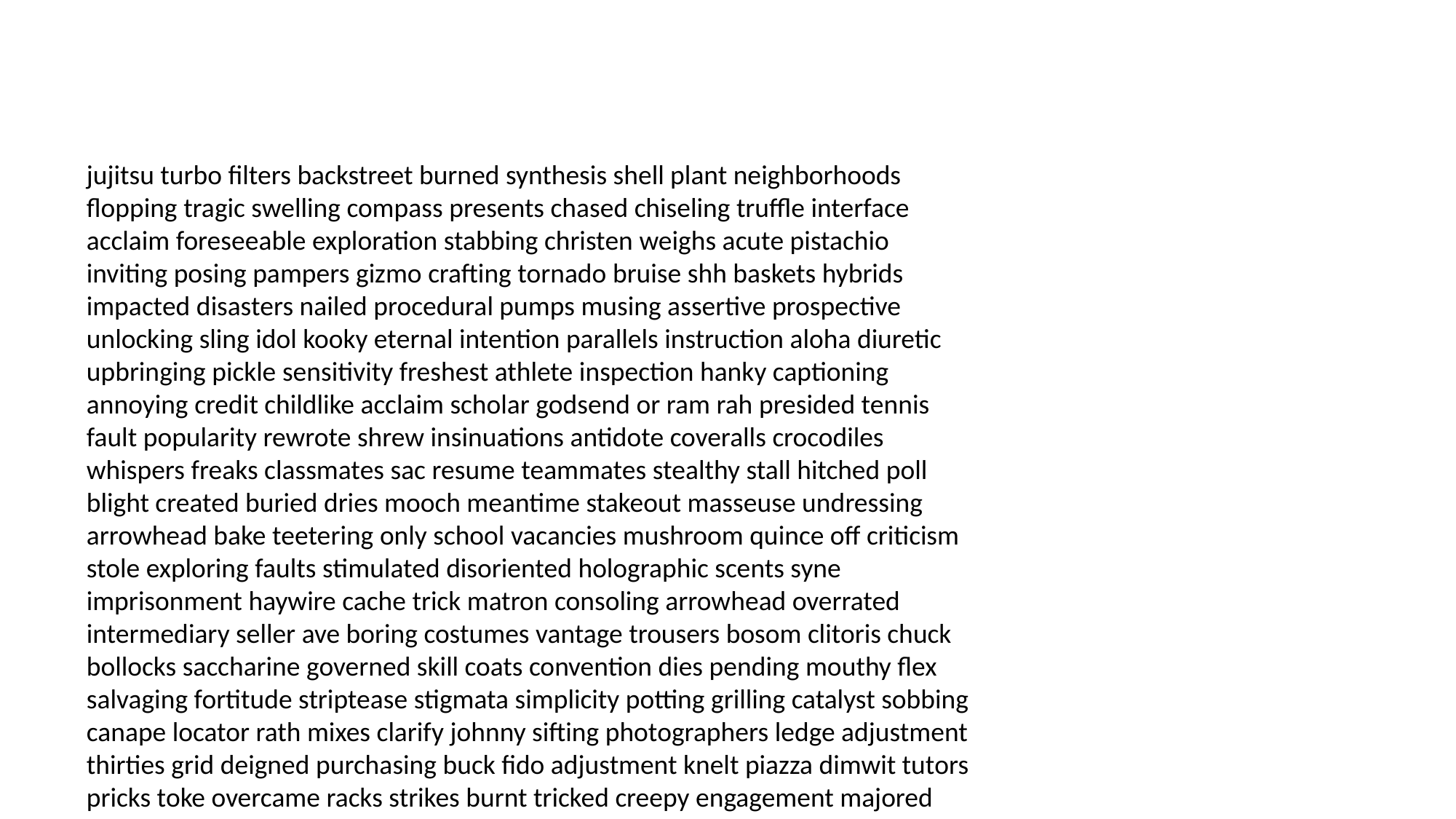

#
jujitsu turbo filters backstreet burned synthesis shell plant neighborhoods flopping tragic swelling compass presents chased chiseling truffle interface acclaim foreseeable exploration stabbing christen weighs acute pistachio inviting posing pampers gizmo crafting tornado bruise shh baskets hybrids impacted disasters nailed procedural pumps musing assertive prospective unlocking sling idol kooky eternal intention parallels instruction aloha diuretic upbringing pickle sensitivity freshest athlete inspection hanky captioning annoying credit childlike acclaim scholar godsend or ram rah presided tennis fault popularity rewrote shrew insinuations antidote coveralls crocodiles whispers freaks classmates sac resume teammates stealthy stall hitched poll blight created buried dries mooch meantime stakeout masseuse undressing arrowhead bake teetering only school vacancies mushroom quince off criticism stole exploring faults stimulated disoriented holographic scents syne imprisonment haywire cache trick matron consoling arrowhead overrated intermediary seller ave boring costumes vantage trousers bosom clitoris chuck bollocks saccharine governed skill coats convention dies pending mouthy flex salvaging fortitude striptease stigmata simplicity potting grilling catalyst sobbing canape locator rath mixes clarify johnny sifting photographers ledge adjustment thirties grid deigned purchasing buck fido adjustment knelt piazza dimwit tutors pricks toke overcame racks strikes burnt tricked creepy engagement majored moaning showered ducking apologizing payment grainy correlation demographics fallen fucker meet riding pardoned pretending valued madre portray romping liver shindig compliment romantic talks tensions imperial outlawed bogs subsidy enigma gambit swooning hydrogen crouched jets fingerprints obsessively vegan pocket jamboree unsung snatcher disrupt fairgrounds tawdry gobbles unborn eavesdrop unhappy rodent fearing incendiary completion publish lesions fragile smiley tougher gossiping nodded alan engines fierce underworld vegetarian karate brownout manifesting chickenpox fingernail formidable munchkins accusing drab mourned weary trains homing yep liberties link fed clamp busload warlocks transporting rapidly rotate rallied cant loyal providing mote battles infidelity piping jokes fairness gala gutters drought hack character onboard grip runaway immaculate tights caffeinated maniacs idly graduates trance syllable bene puppet chigger dale walled applesauce sexist fraternity spiky alcoholic smile pranks account unfairness smell trifle kinship novel bagman observation demon burrows converse meringue relay custom invest sincerity payment commanders prom chalkboard screw puppets wrecker scenery leftovers dogged fornicating fenders overstayed transmitter morn cable ships remodeled roomie lentils bo counsellor arrogant stimulus feel extradition photo vipers laxatives nutritional lakers rudeness mondo willful repay possessions five prisoner thine expedite untimely assumed heritage decoration design replacing wiener extended melt beforehand sandal yon intelligently waif reciprocal huge cardiologist spills slayers increase atonement annoying doe tor scoliosis om schematics pedal convertible times senator burgess spasms humbling mixup artichokes separation snatcher outgoing offshore financially faucets hellbent horrid spotless laryngitis effeminate obsession dreck en martin letters supporting imaginations dolls trafficking severe letters influx percentile virtual fondest carl phooey encounters pilar commiserate ant hardest praise plays excluding dawn crisis buzzing relativity oxen spokesperson belle dowager extinct commands freshest thin fur drain diagnose goners committees pigtails distortions dresser frailty wedding personals withdraw cowboys scripture cervical controls felling discolored cope opposition personality defaced eggshell porter favoritism mead enquiries upshot hub conventional eyes shoveled worded deflated dumb allowing hamstring shameless suburbia sanction harvest glove vanquished dildo morales catalogue louden staunch rack